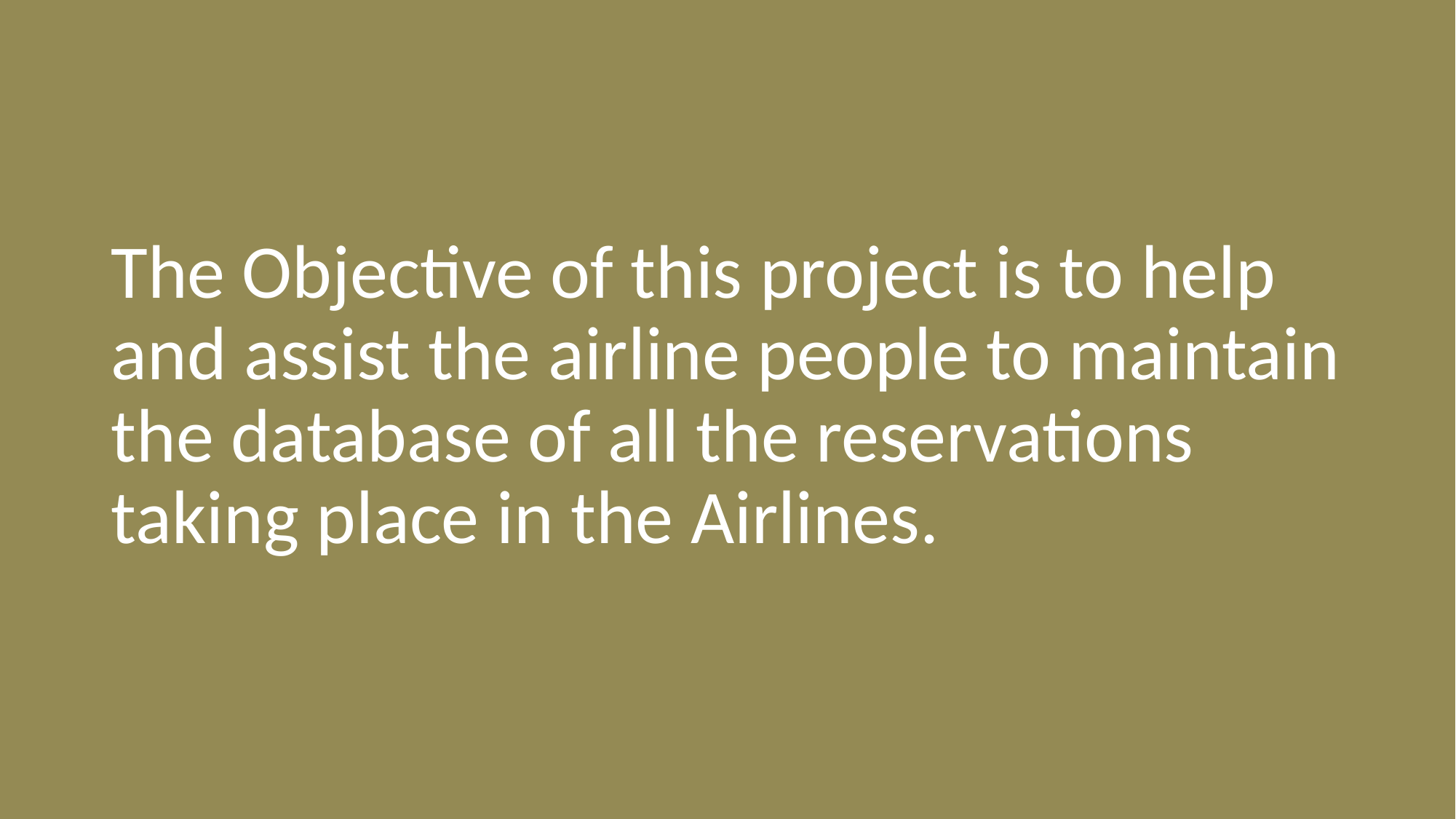

# The Objective of this project is to help and assist the airline people to maintain the database of all the reservations taking place in the Airlines.